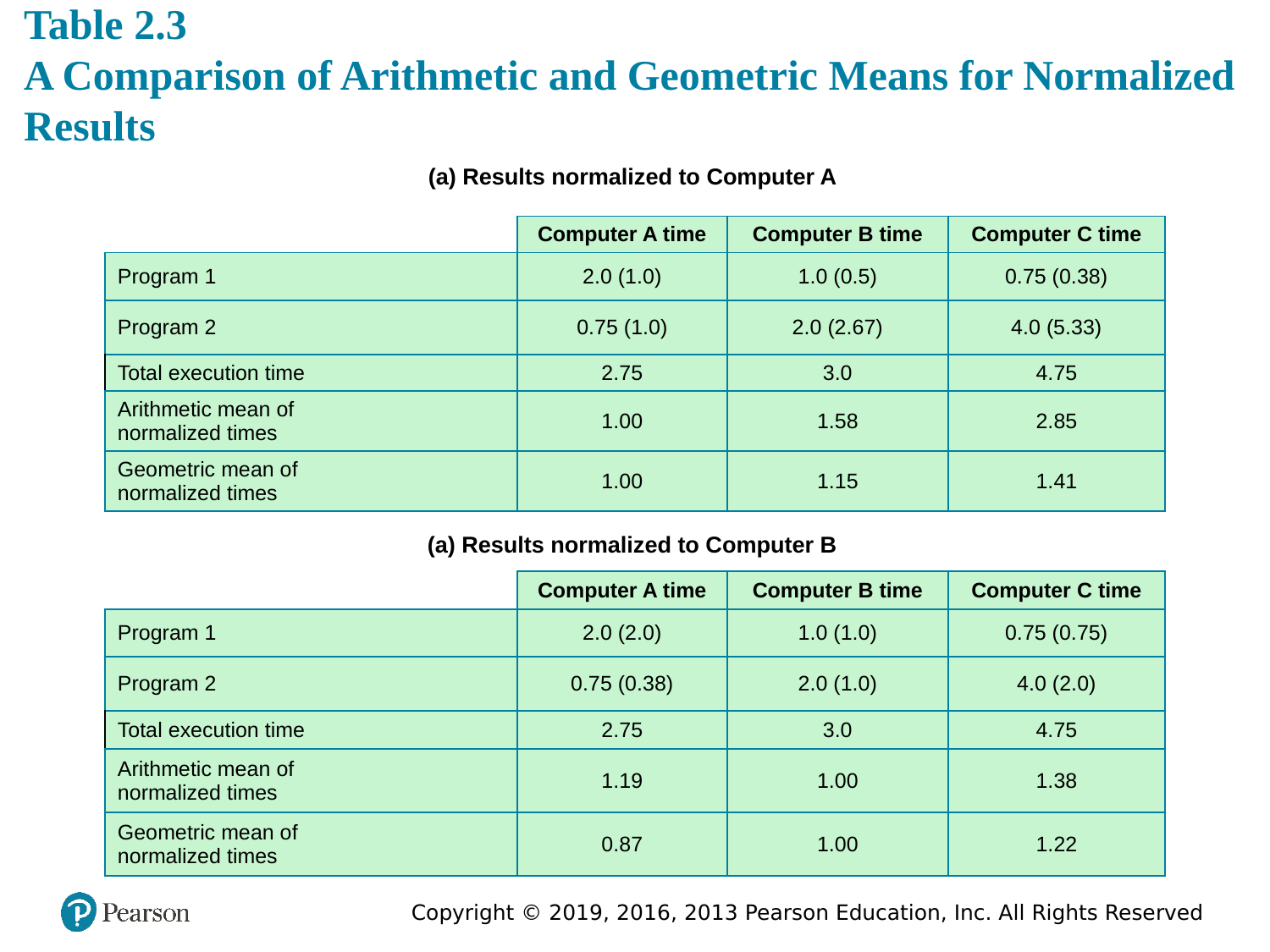

# Table 2.3 A Comparison of Arithmetic and Geometric Means for Normalized Results
(a) Results normalized to Computer A
|  | Computer A time | Computer B time | Computer C time |
| --- | --- | --- | --- |
| Program 1 | 2.0 (1.0) | 1.0 (0.5) | 0.75 (0.38) |
| Program 2 | 0.75 (1.0) | 2.0 (2.67) | 4.0 (5.33) |
| Total execution time | 2.75 | 3.0 | 4.75 |
| Arithmetic mean of normalized times | 1.00 | 1.58 | 2.85 |
| Geometric mean of normalized times | 1.00 | 1.15 | 1.41 |
(a) Results normalized to Computer B
|  | Computer A time | Computer B time | Computer C time |
| --- | --- | --- | --- |
| Program 1 | 2.0 (2.0) | 1.0 (1.0) | 0.75 (0.75) |
| Program 2 | 0.75 (0.38) | 2.0 (1.0) | 4.0 (2.0) |
| Total execution time | 2.75 | 3.0 | 4.75 |
| Arithmetic mean of normalized times | 1.19 | 1.00 | 1.38 |
| Geometric mean of normalized times | 0.87 | 1.00 | 1.22 |